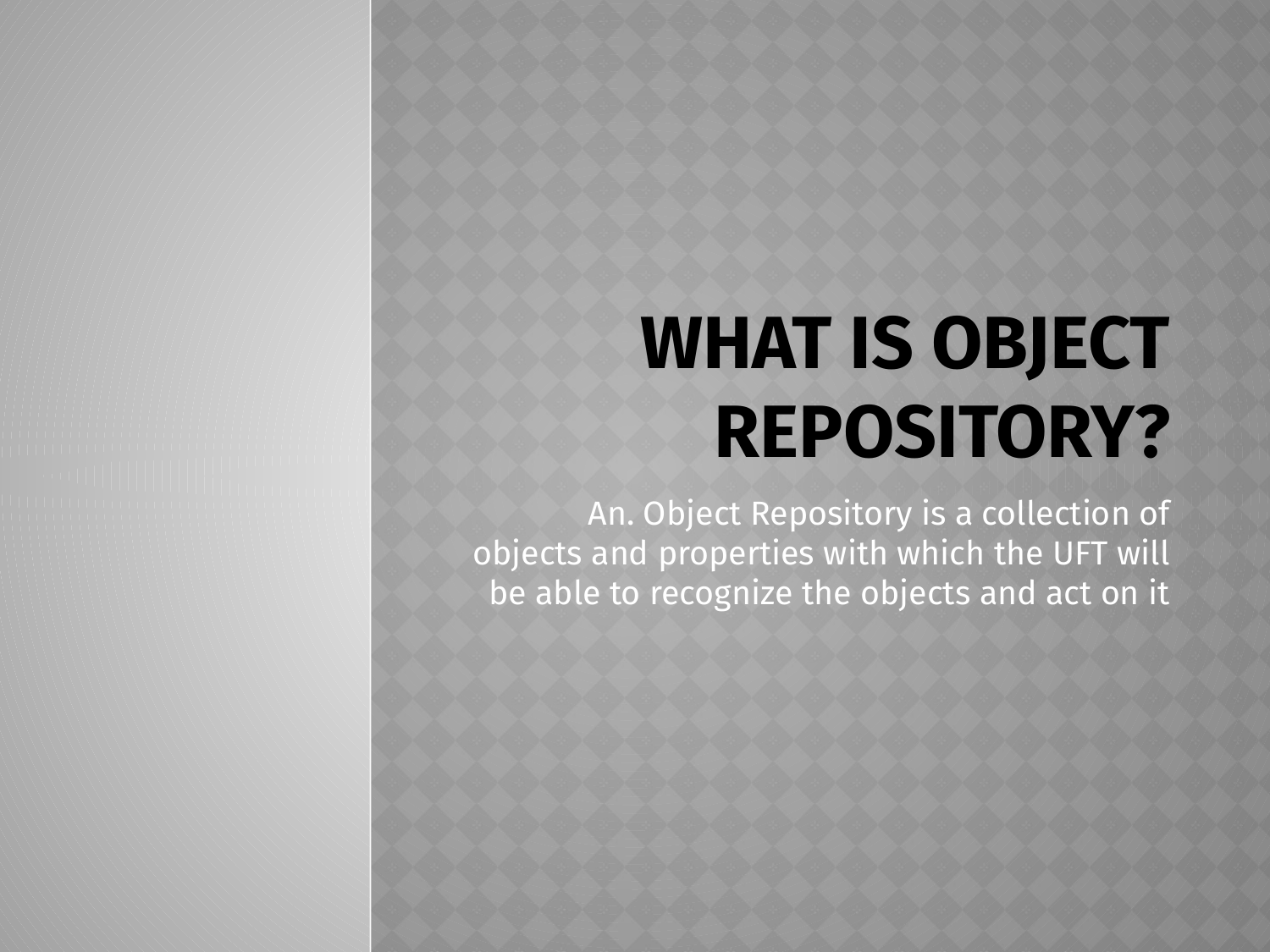

# What is object repository?
An. Object Repository is a collection of objects and properties with which the UFT will be able to recognize the objects and act on it